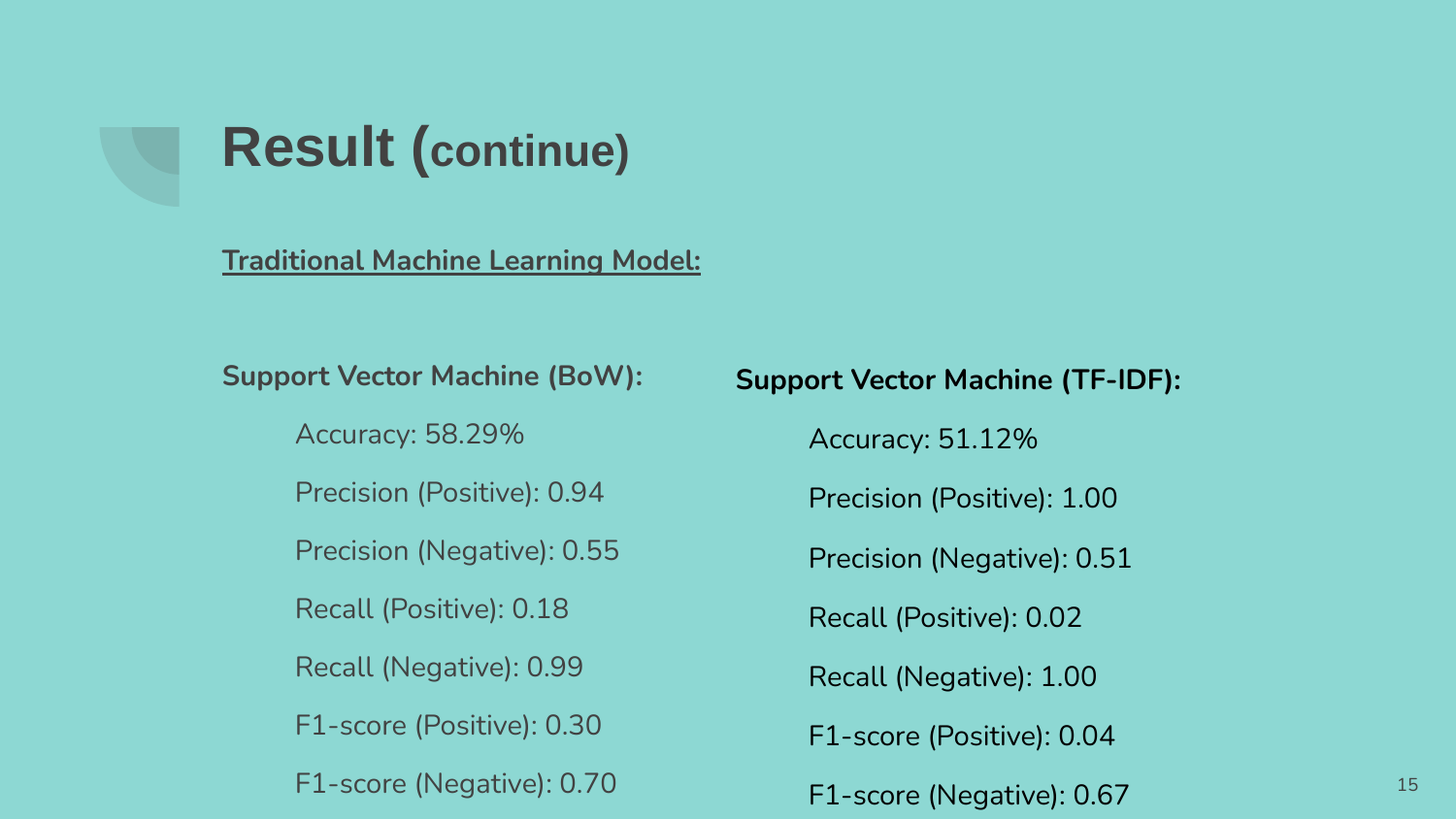

# Result (continue)

Traditional Machine Learning Model:

Support Vector Machine (BoW):
Accuracy: 58.29%
Precision (Positive): 0.94
Precision (Negative): 0.55
Recall (Positive): 0.18
Recall (Negative): 0.99
F1-score (Positive): 0.30
F1-score (Negative): 0.70

Support Vector Machine (TF-IDF):
Accuracy: 51.12%
Precision (Positive): 1.00
Precision (Negative): 0.51
Recall (Positive): 0.02
Recall (Negative): 1.00
F1-score (Positive): 0.04
F1-score (Negative): 0.67

15